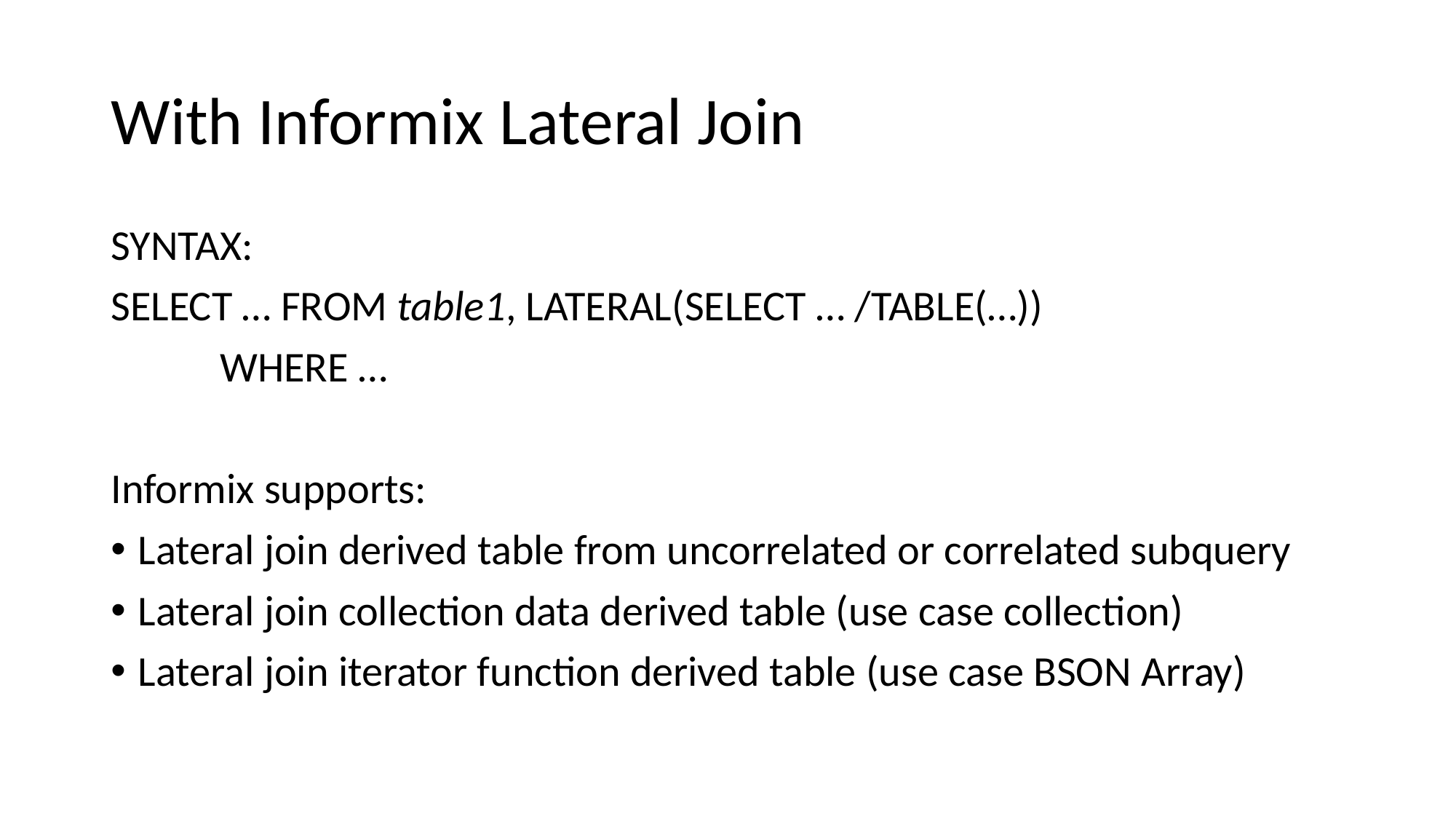

# With Informix Lateral Join
SYNTAX:
SELECT … FROM table1, LATERAL(SELECT … /TABLE(…))
	WHERE …

Informix supports:
Lateral join derived table from uncorrelated or correlated subquery
Lateral join collection data derived table (use case collection)
Lateral join iterator function derived table (use case BSON Array)